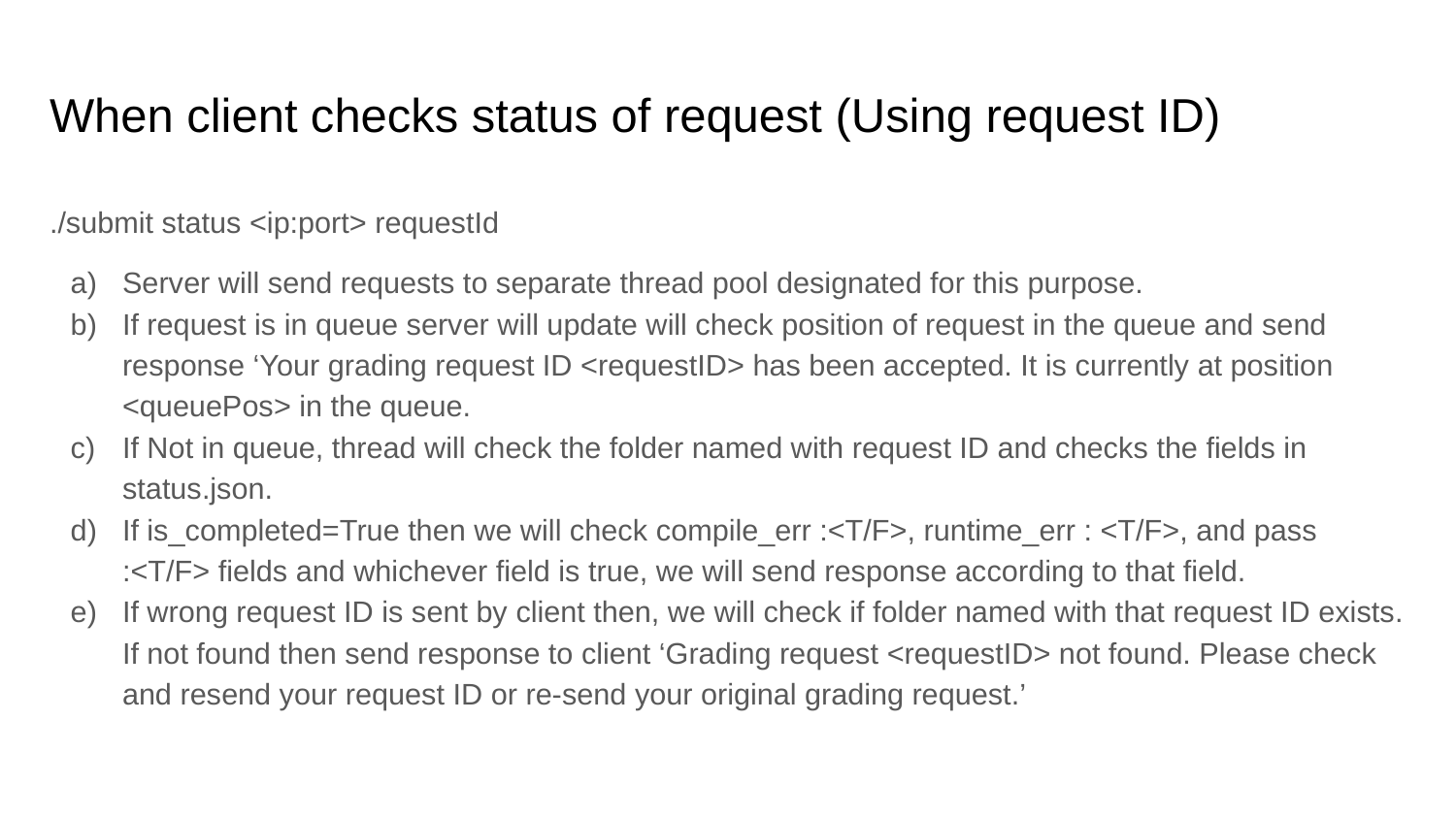

# When client checks status of request (Using request ID)
./submit status <ip:port> requestId
Server will send requests to separate thread pool designated for this purpose.
If request is in queue server will update will check position of request in the queue and send response ‘Your grading request ID <requestID> has been accepted. It is currently at position <queuePos> in the queue.
If Not in queue, thread will check the folder named with request ID and checks the fields in status.json.
If is_completed=True then we will check compile_err :<T/F>, runtime_err : <T/F>, and pass :<T/F> fields and whichever field is true, we will send response according to that field.
If wrong request ID is sent by client then, we will check if folder named with that request ID exists. If not found then send response to client ‘Grading request <requestID> not found. Please check and resend your request ID or re-send your original grading request.’